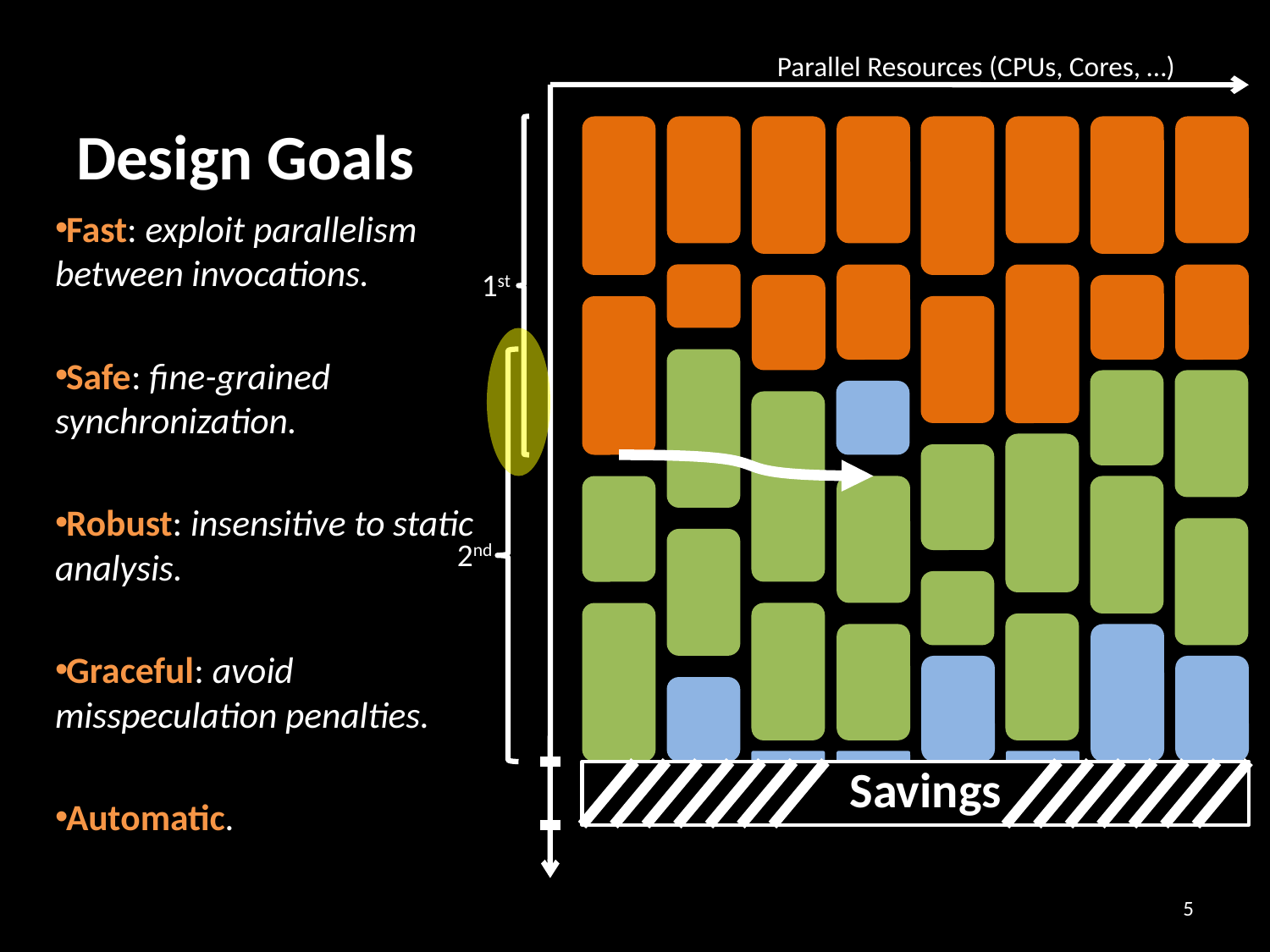

# Design Goals
Parallel Resources (CPUs, Cores, …)

Fast: exploit parallelism between invocations.

Safe: fine-grained synchronization.

Robust: insensitive to static analysis.

Graceful: avoid misspeculation penalties.

Automatic.

1st

2nd

Savings

5